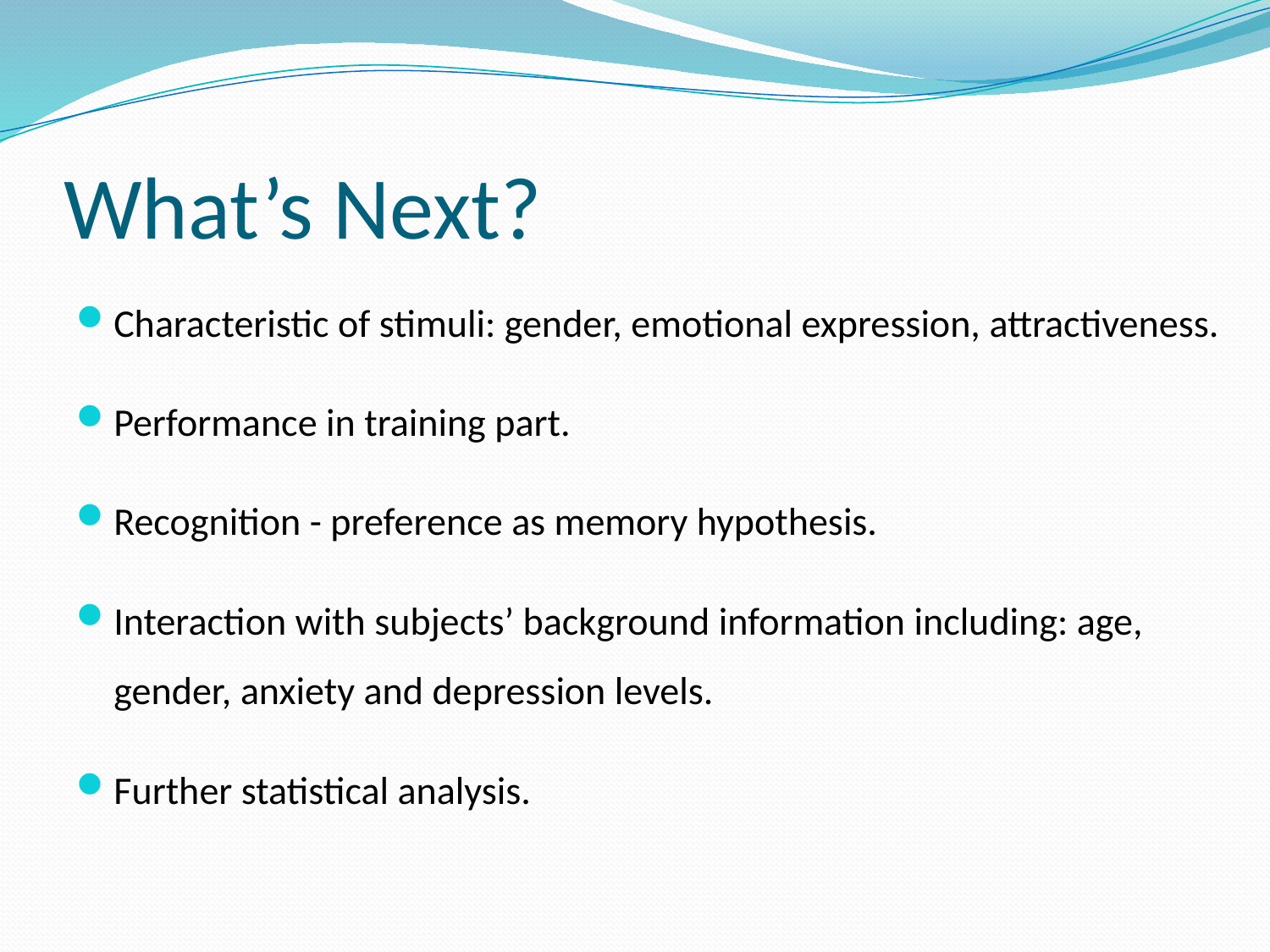

# What’s Next?
Characteristic of stimuli: gender, emotional expression, attractiveness.
Performance in training part.
Recognition - preference as memory hypothesis.
Interaction with subjects’ background information including: age, gender, anxiety and depression levels.
Further statistical analysis.